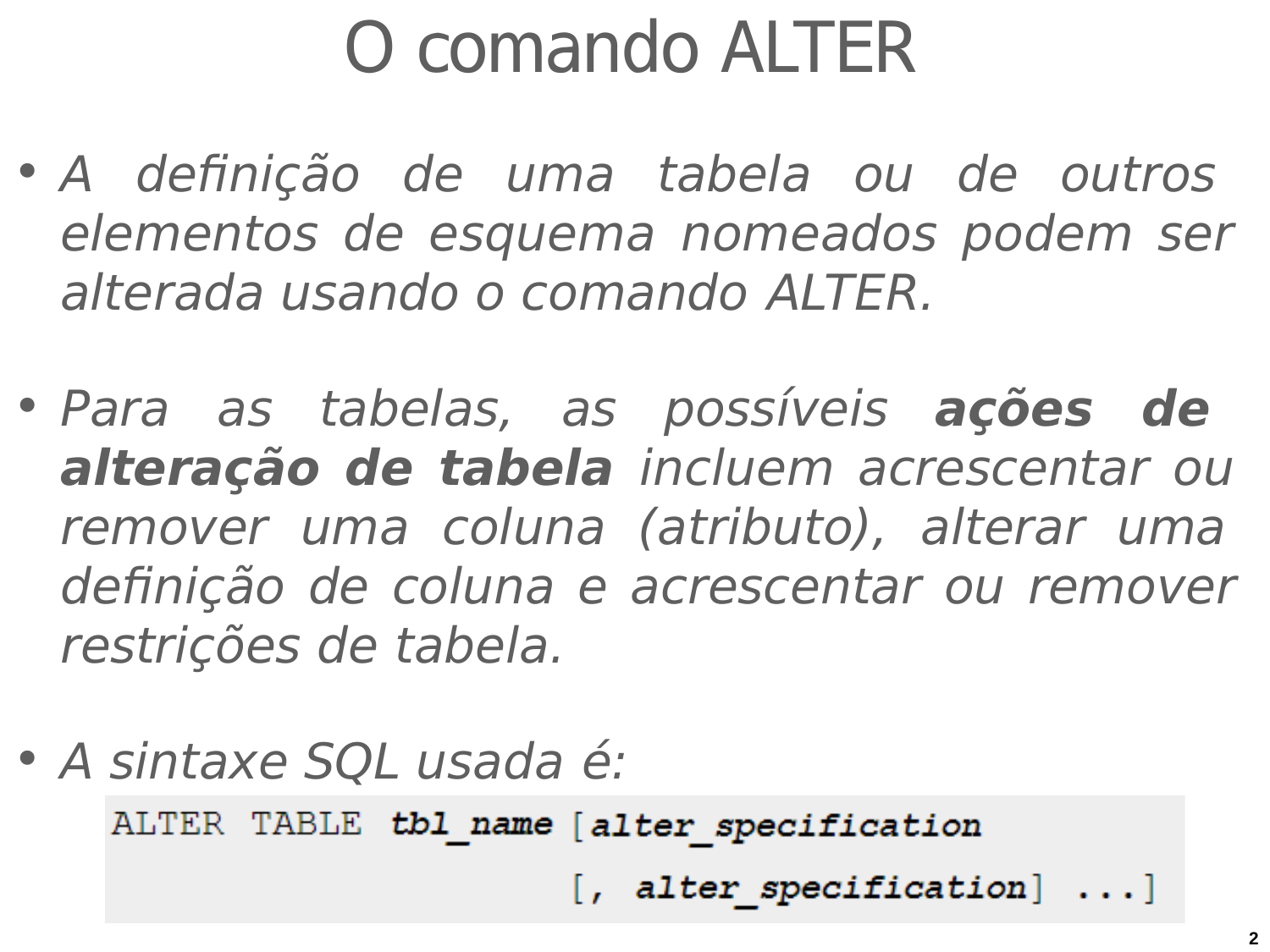

# O comando ALTER
A definição de uma tabela ou de outros  elementos de esquema nomeados podem ser  alterada usando o comando ALTER.

Para as tabelas, as possíveis ações de  alteração de tabela incluem acrescentar ou  remover uma coluna (atributo), alterar uma  definição de coluna e acrescentar ou remover  restrições de tabela.

A sintaxe SQL usada é:

2